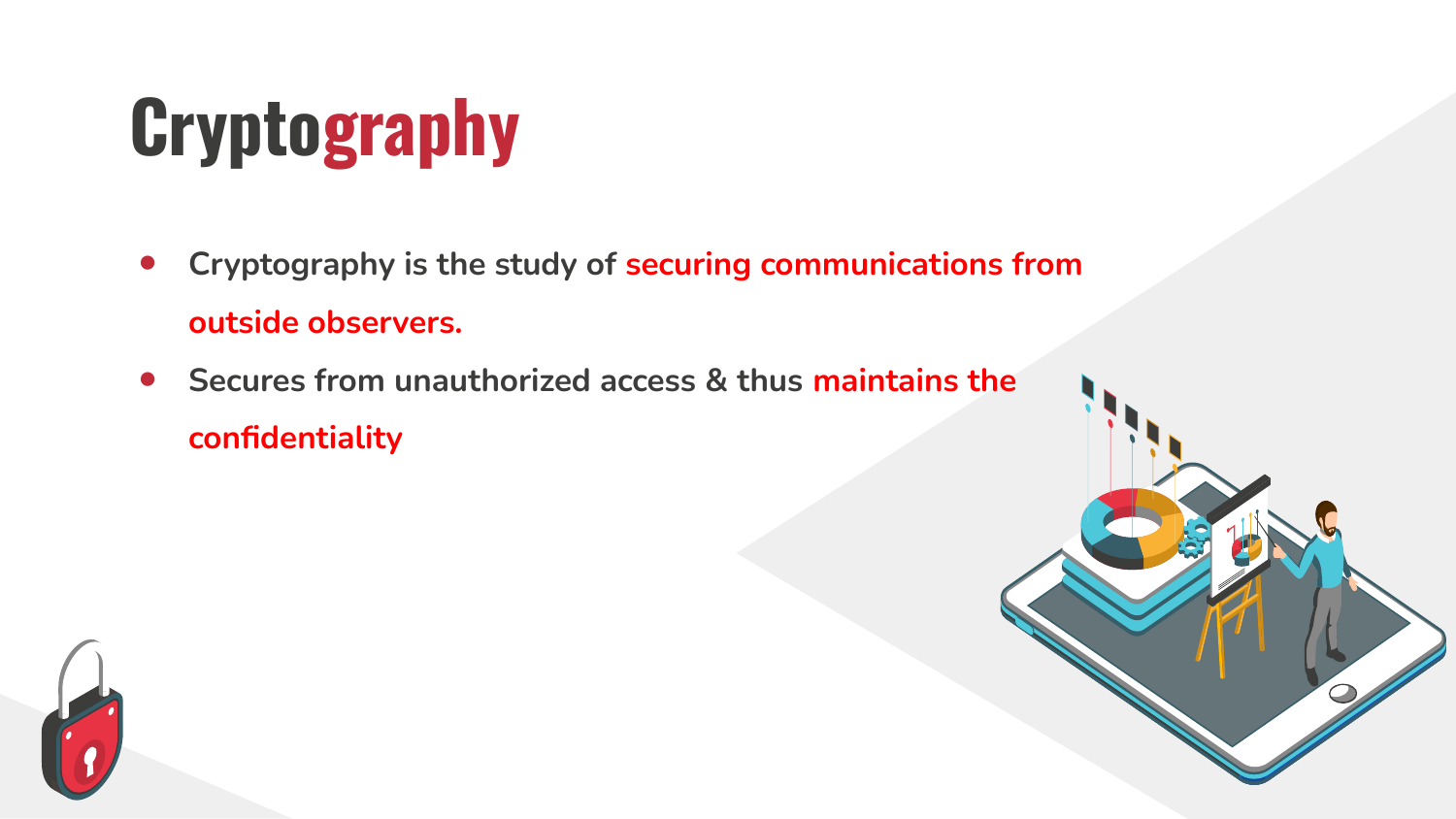

# Cryptography
Cryptography is the study of securing communications from outside observers.
Secures from unauthorized access & thus maintains the confidentiality